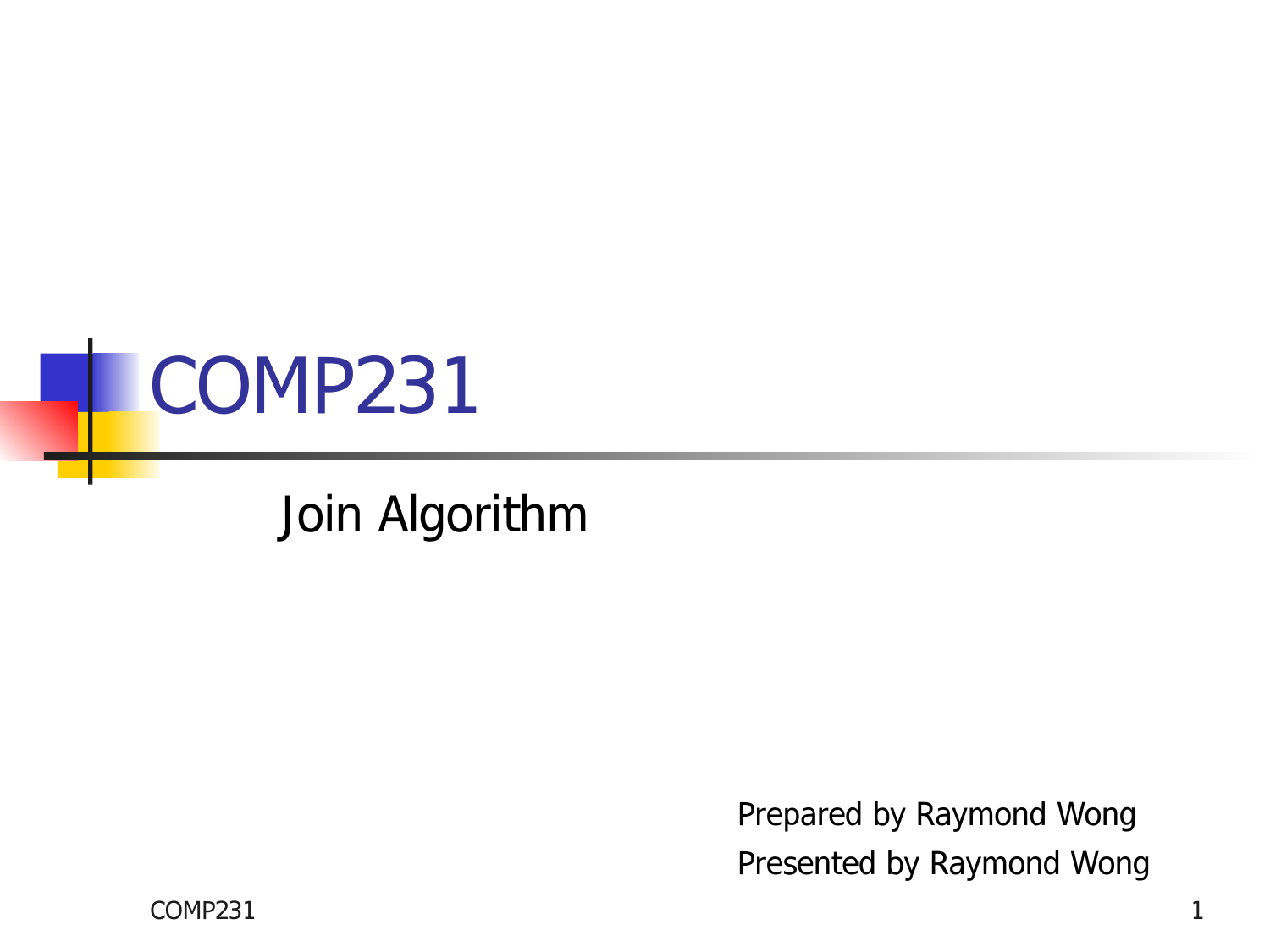

# COMP231
Join Algorithm
Prepared by Raymond Wong
Presented by Raymond Wong
COMP231
1